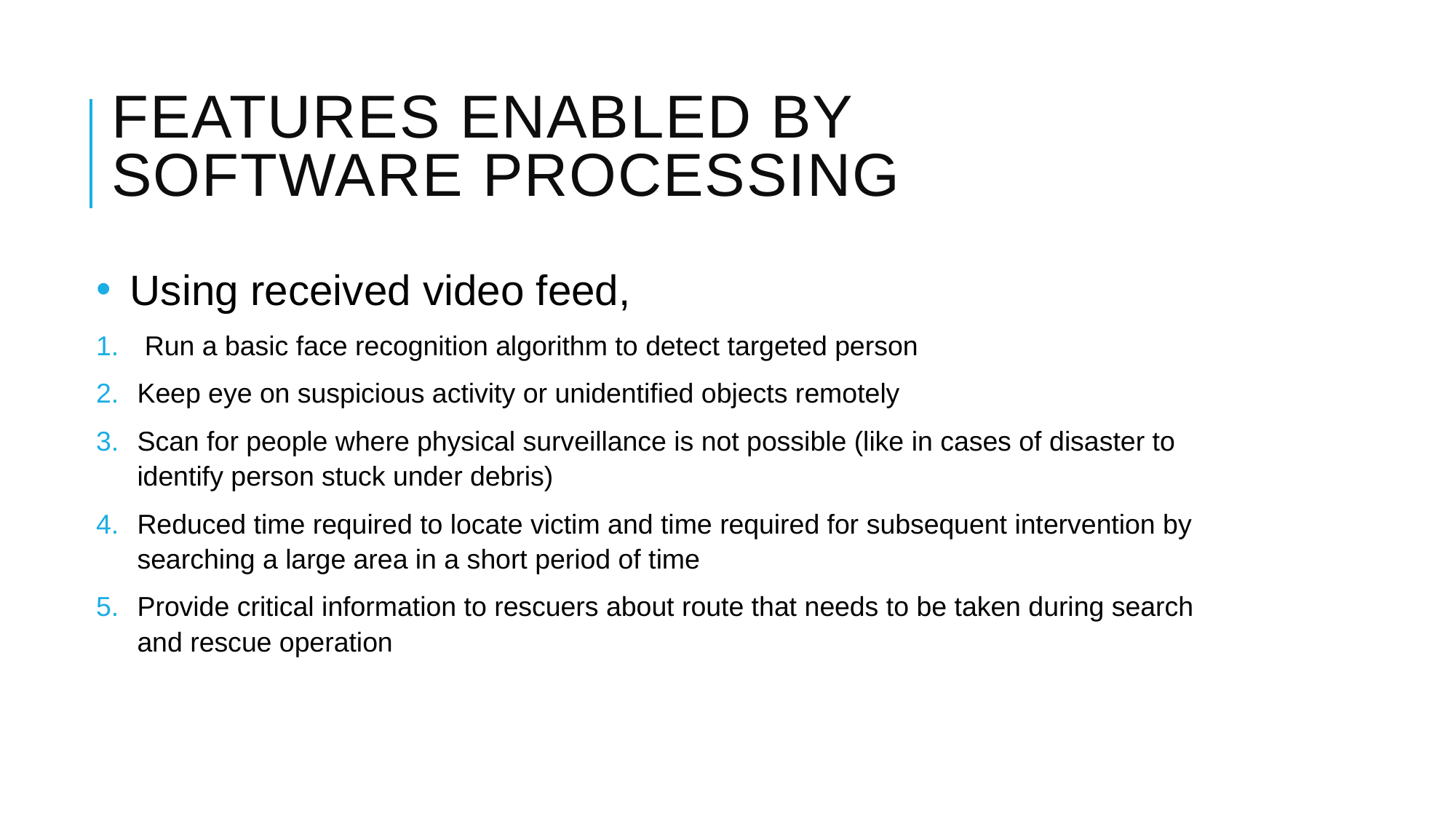

# Features enabled by software processing
Using received video feed,
 Run a basic face recognition algorithm to detect targeted person
Keep eye on suspicious activity or unidentified objects remotely
Scan for people where physical surveillance is not possible (like in cases of disaster to identify person stuck under debris)
Reduced time required to locate victim and time required for subsequent intervention by searching a large area in a short period of time
Provide critical information to rescuers about route that needs to be taken during search and rescue operation